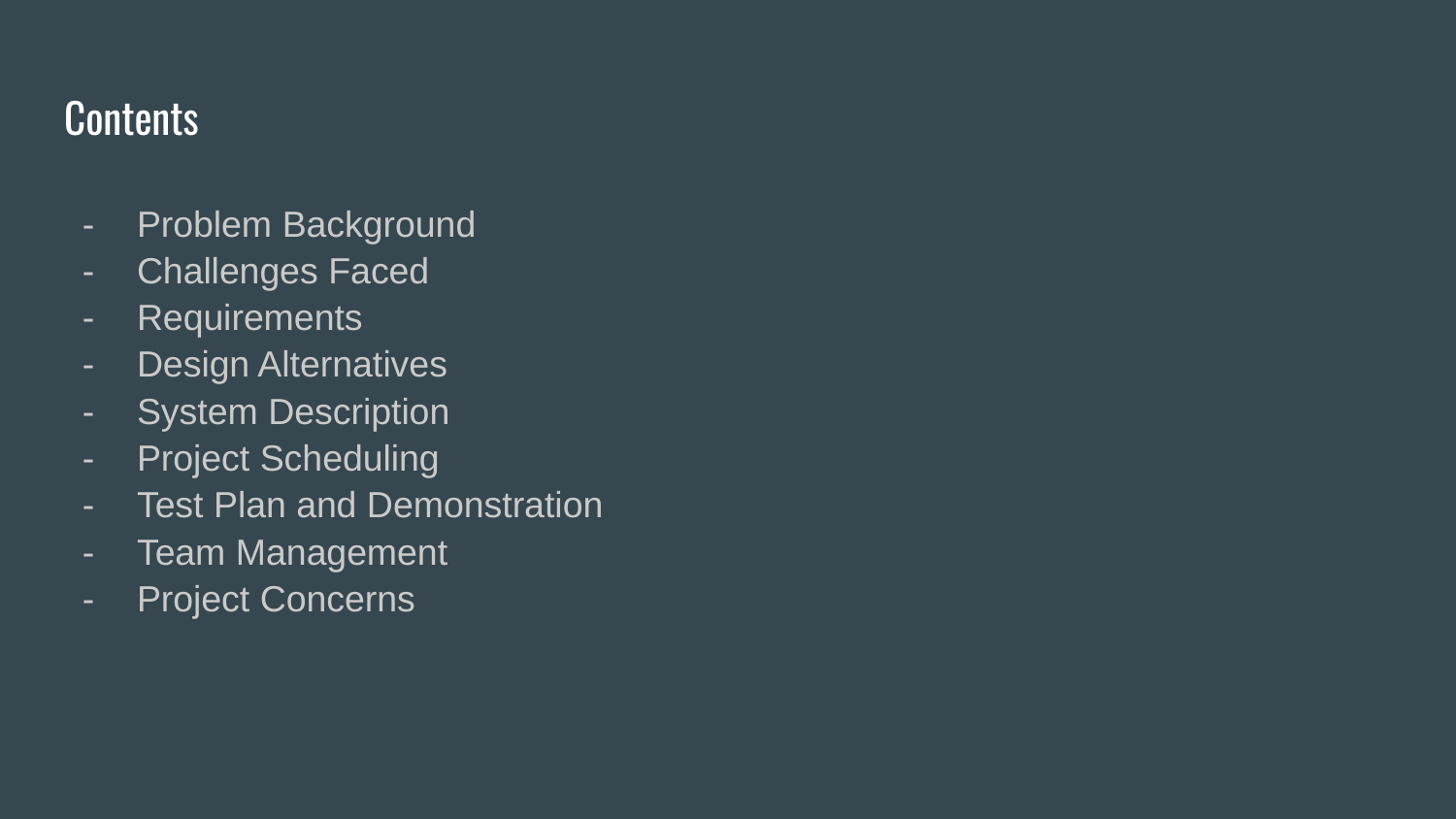

# Contents
Problem Background
Challenges Faced
Requirements
Design Alternatives
System Description
Project Scheduling
Test Plan and Demonstration
Team Management
Project Concerns